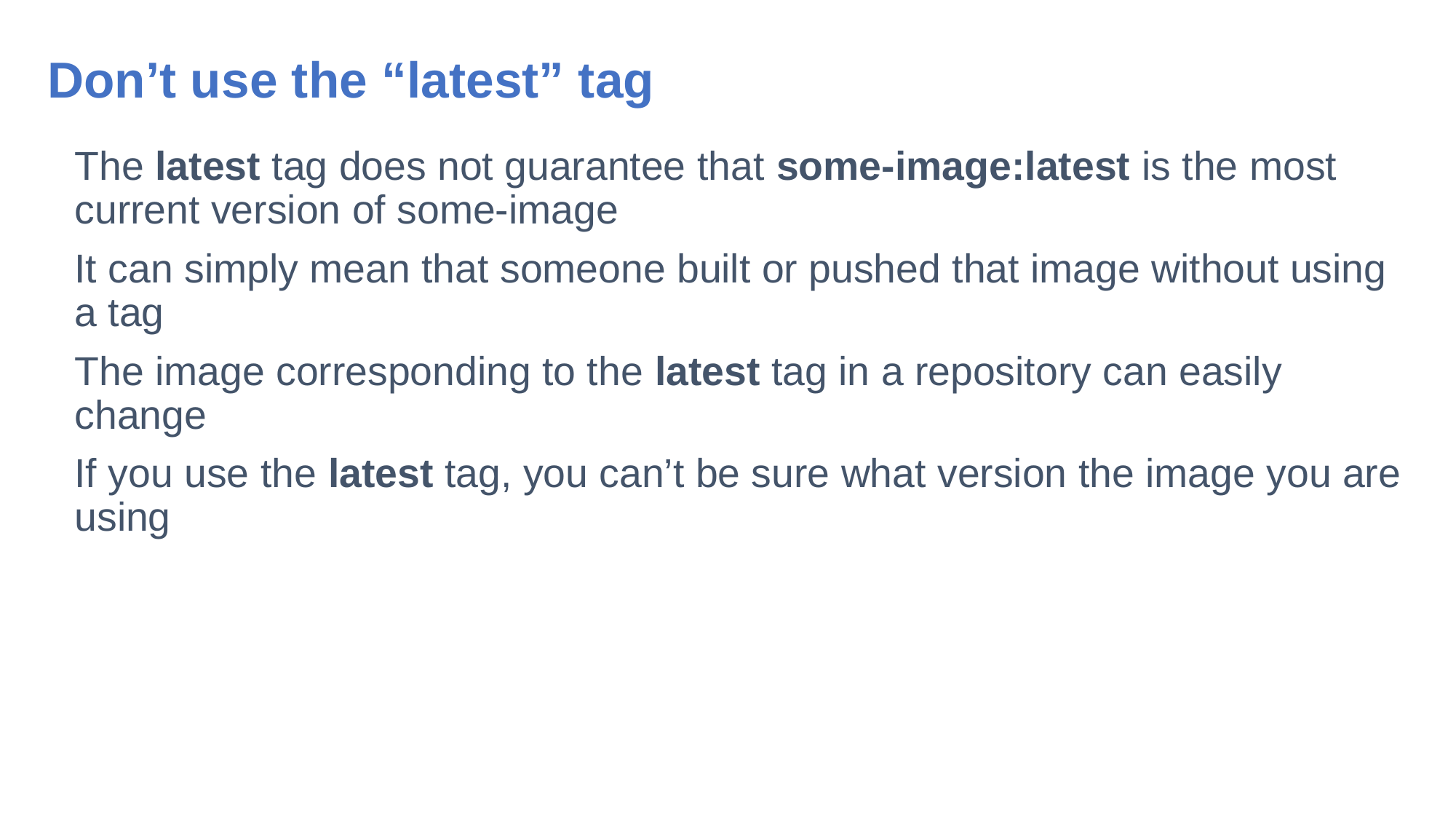

# Don’t use the “latest” tag
The latest tag does not guarantee that some-image:latest is the most current version of some-image
It can simply mean that someone built or pushed that image without using a tag
The image corresponding to the latest tag in a repository can easily change
If you use the latest tag, you can’t be sure what version the image you are using